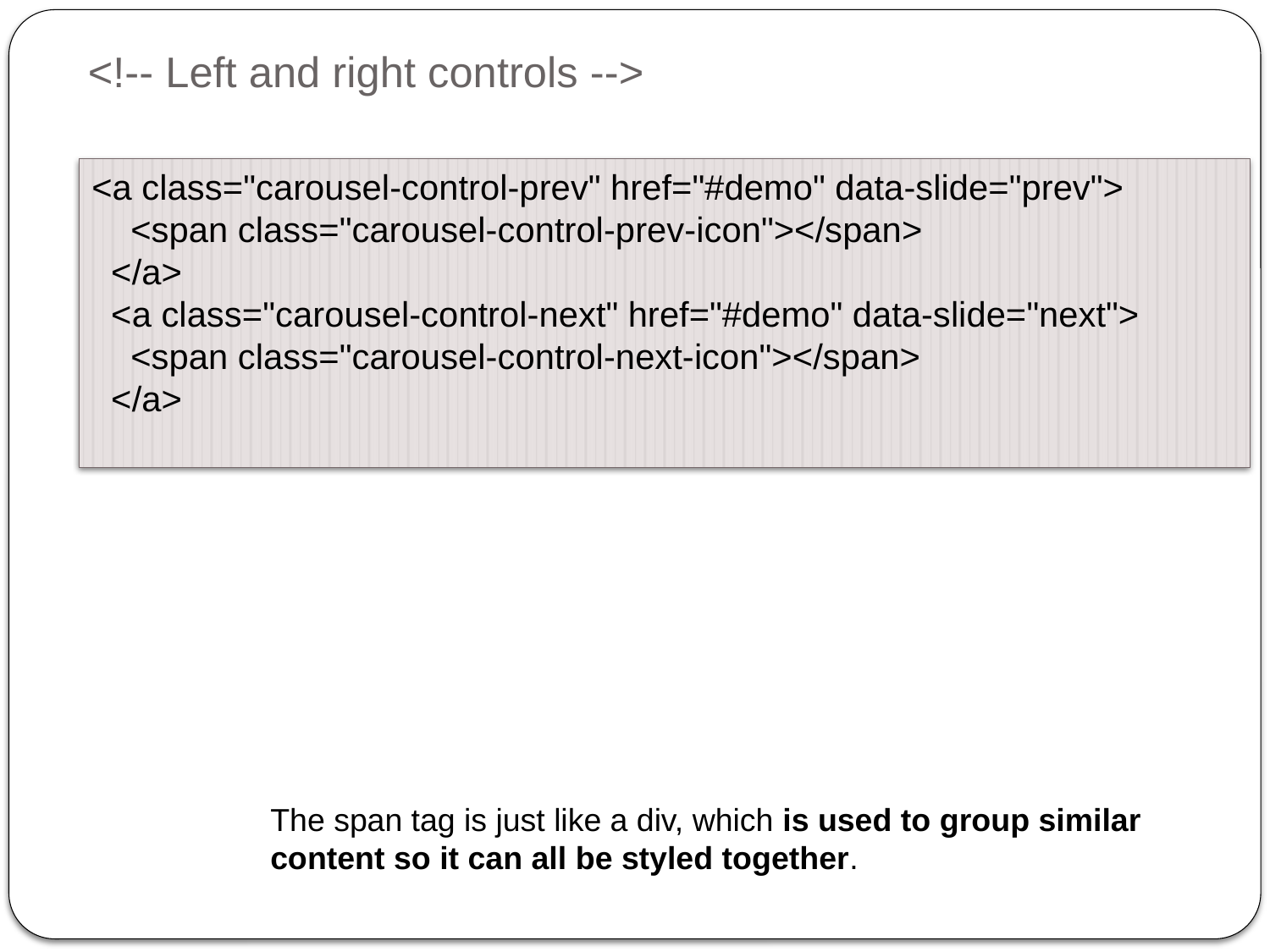

# <!-- Left and right controls -->
<a class="carousel-control-prev" href="#demo" data-slide="prev">
    <span class="carousel-control-prev-icon"></span>
  </a>
  <a class="carousel-control-next" href="#demo" data-slide="next">
    <span class="carousel-control-next-icon"></span>
  </a>
The span tag is just like a div, which is used to group similar content so it can all be styled together.